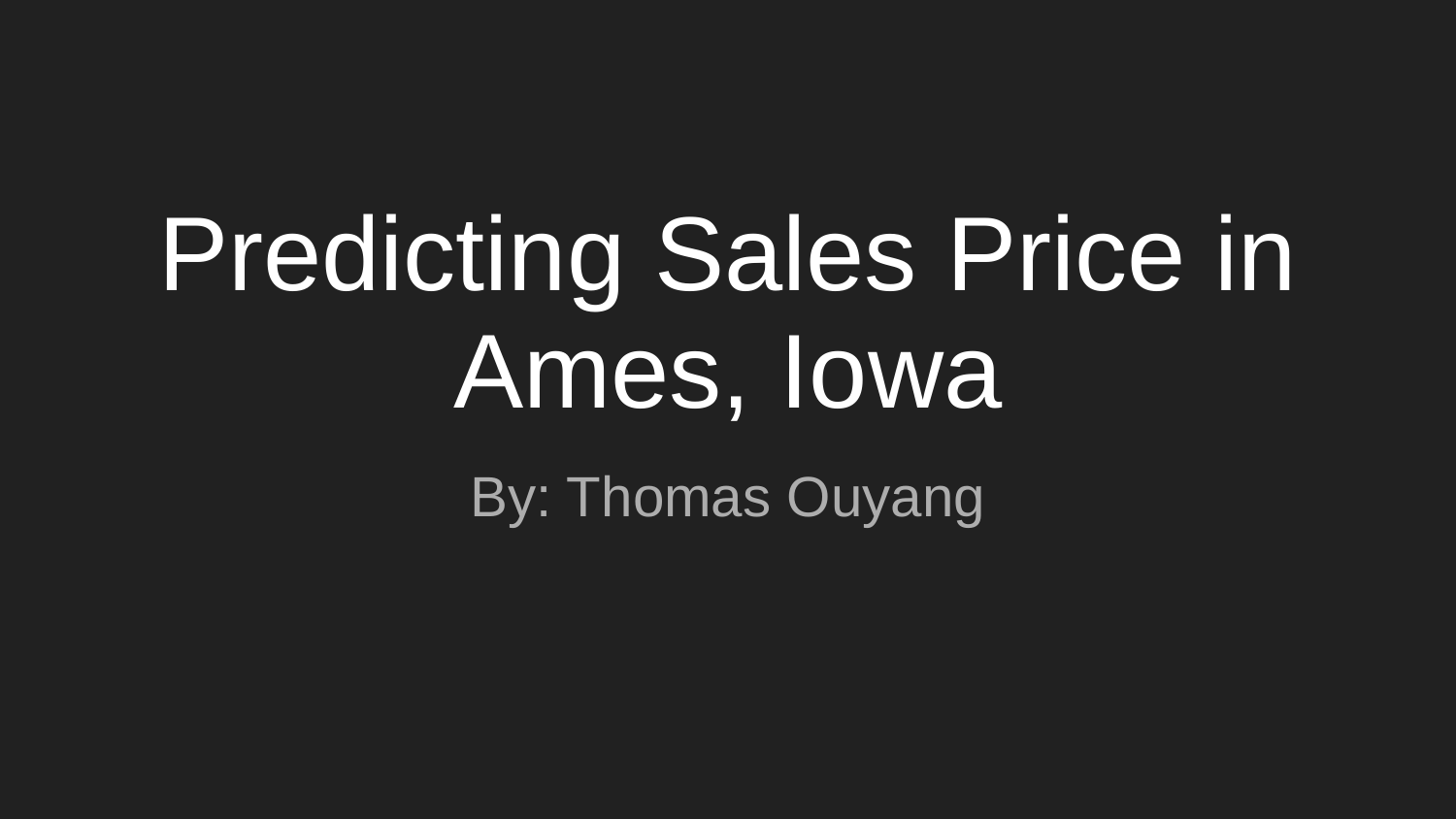

# Predicting Sales Price in Ames, Iowa
By: Thomas Ouyang